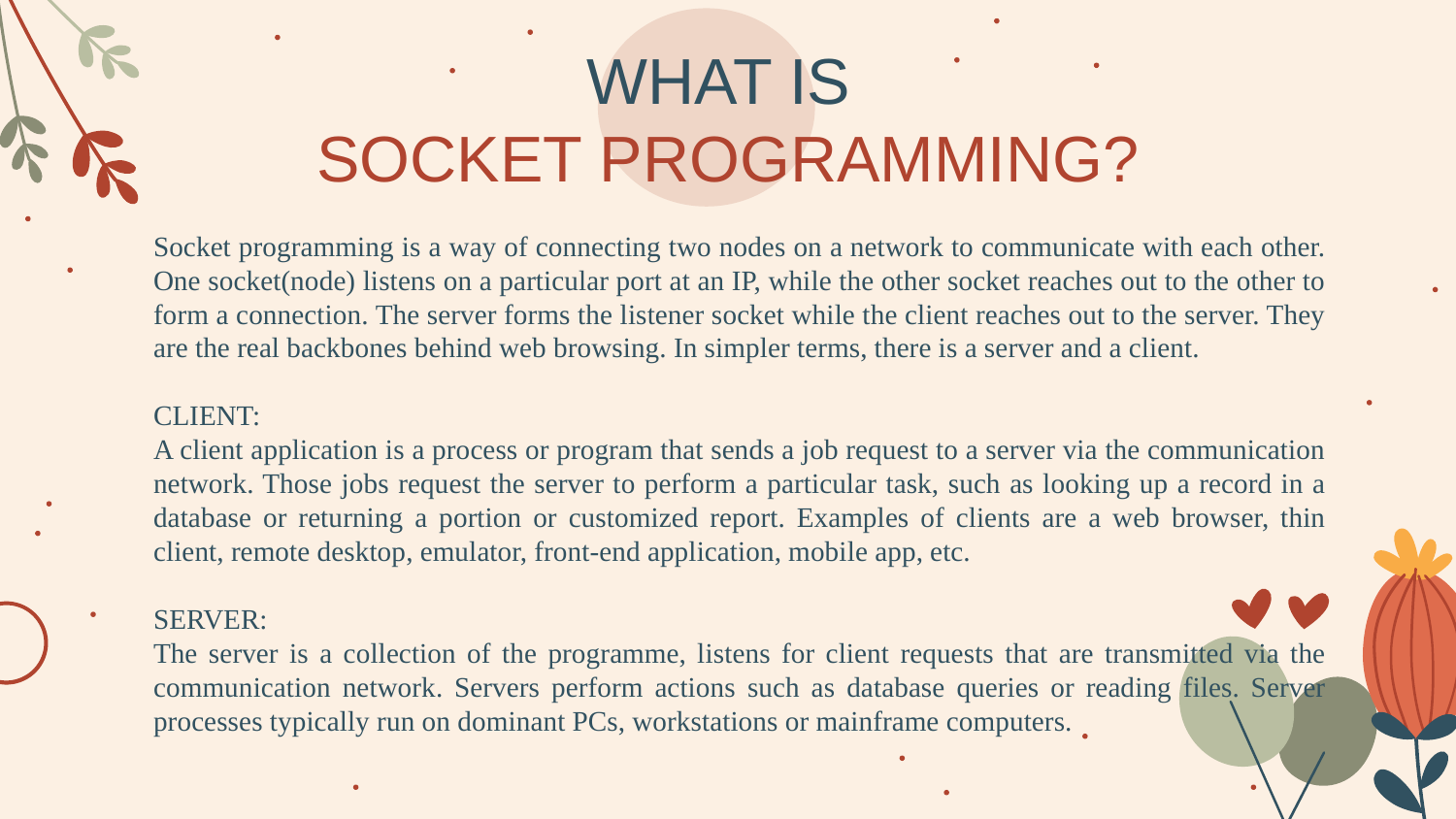

# WHAT IS SOCKET PROGRAMMING?
Socket programming is a way of connecting two nodes on a network to communicate with each other. One socket(node) listens on a particular port at an IP, while the other socket reaches out to the other to form a connection. The server forms the listener socket while the client reaches out to the server. They are the real backbones behind web browsing. In simpler terms, there is a server and a client.

CLIENT:
A client application is a process or program that sends a job request to a server via the communication network. Those jobs request the server to perform a particular task, such as looking up a record in a database or returning a portion or customized report. Examples of clients are a web browser, thin client, remote desktop, emulator, front-end application, mobile app, etc.

SERVER:
The server is a collection of the programme, listens for client requests that are transmitted via the communication network. Servers perform actions such as database queries or reading files. Server processes typically run on dominant PCs, workstations or mainframe computers.